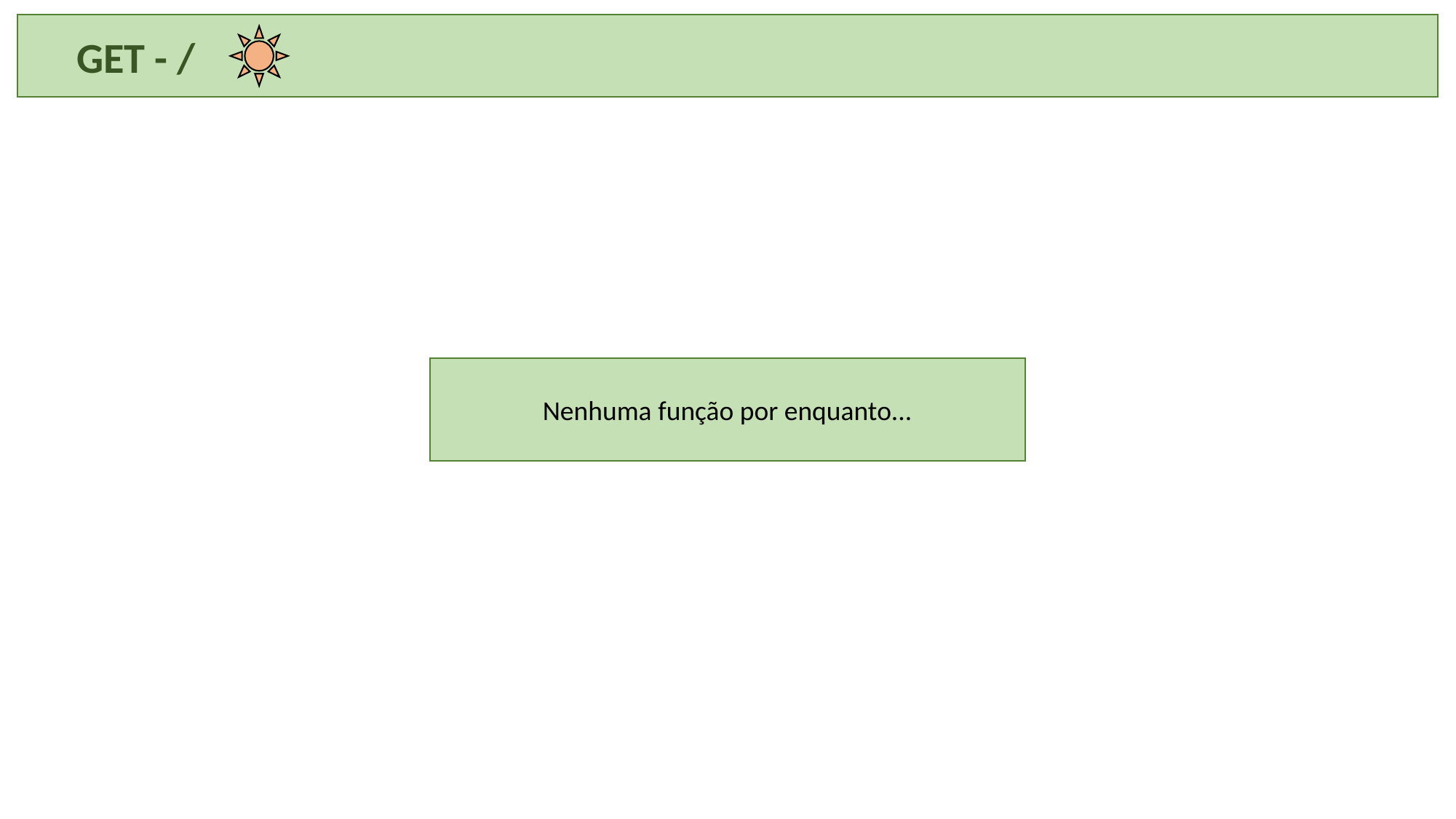

GET - /

Nenhuma função por enquanto...